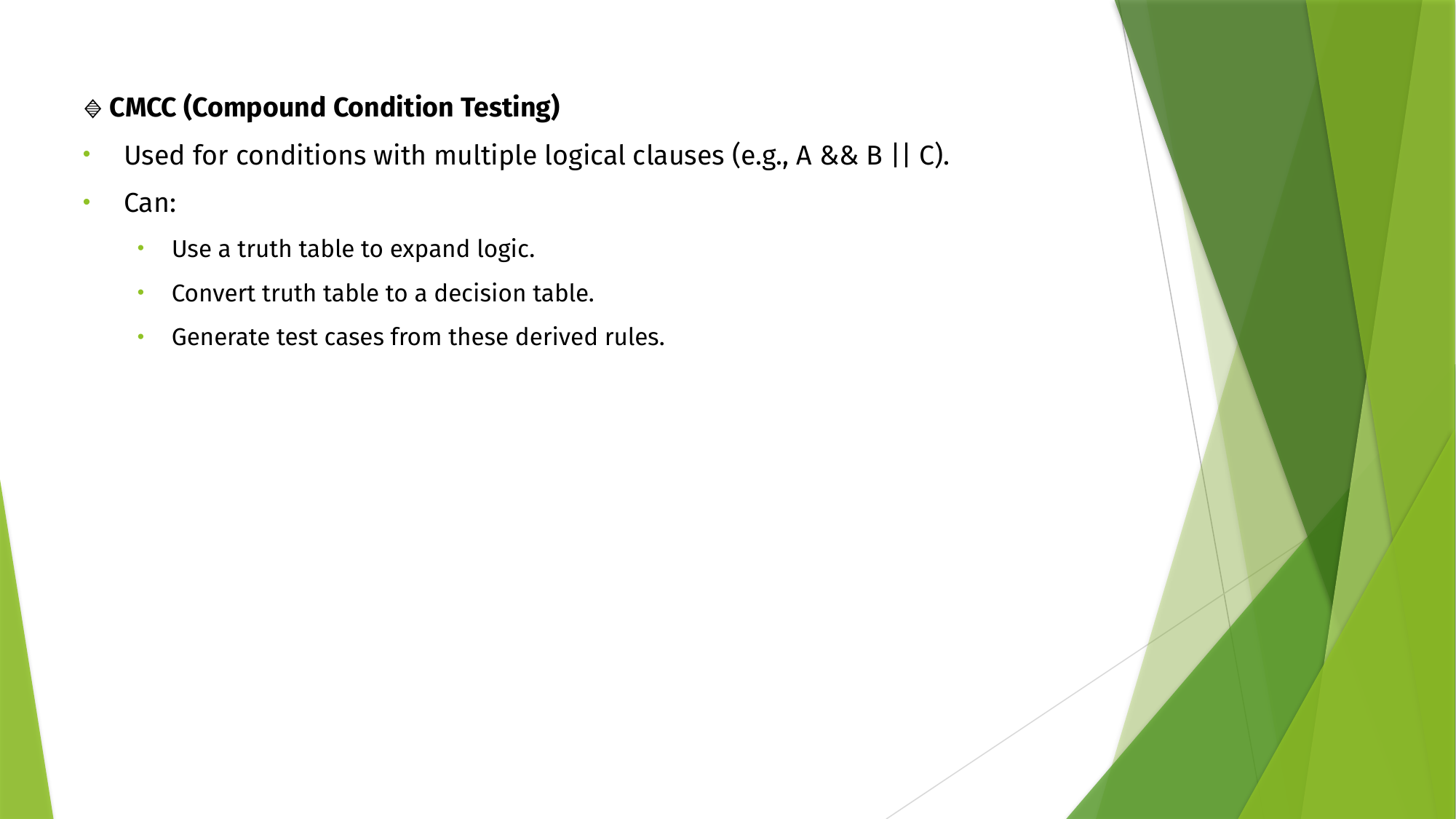

🔹 CMCC (Compound Condition Testing)
Used for conditions with multiple logical clauses (e.g., A && B || C).
Can:
Use a truth table to expand logic.
Convert truth table to a decision table.
Generate test cases from these derived rules.